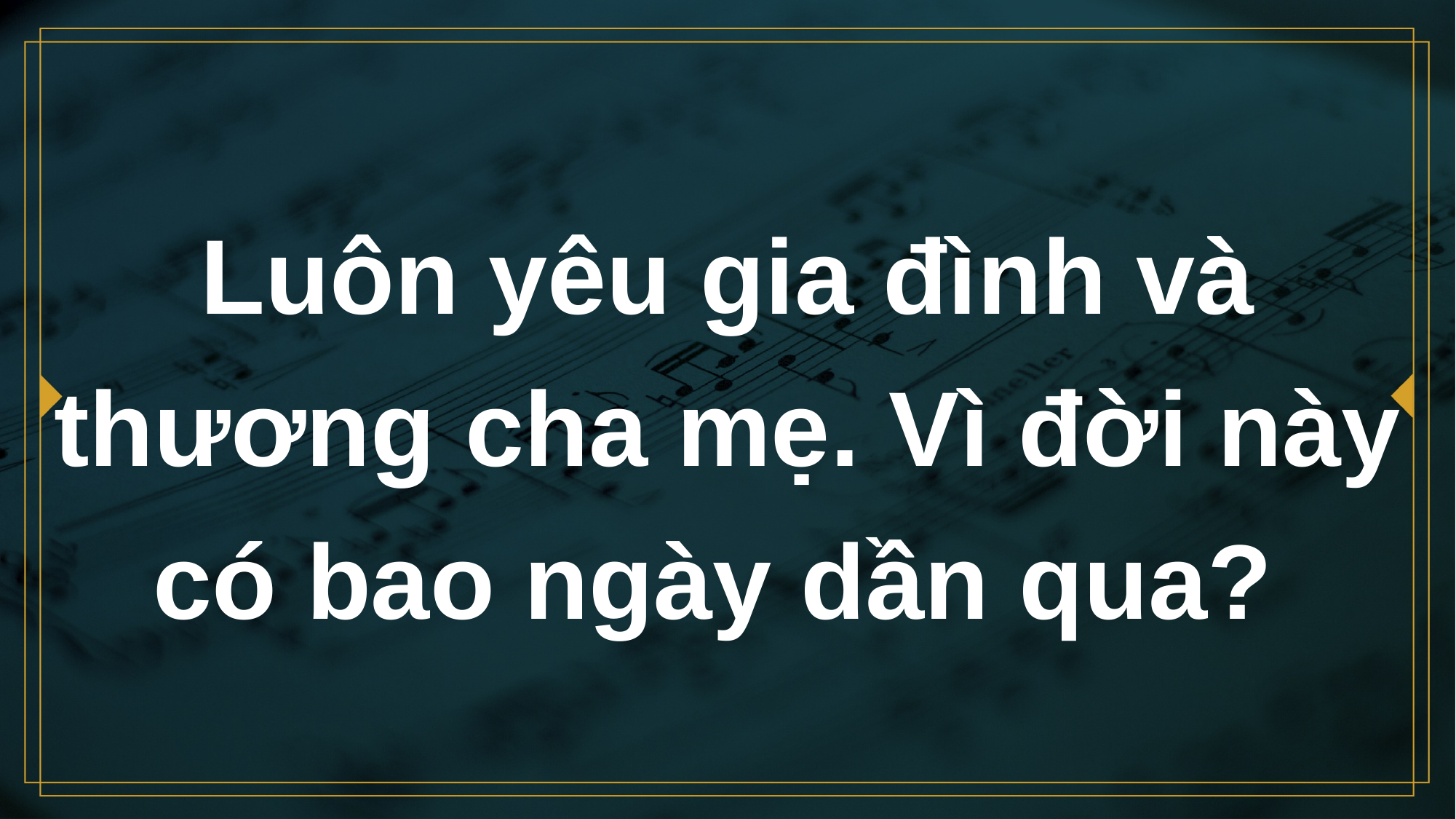

# Luôn yêu gia đình và thương cha mẹ. Vì đời này có bao ngày dần qua?